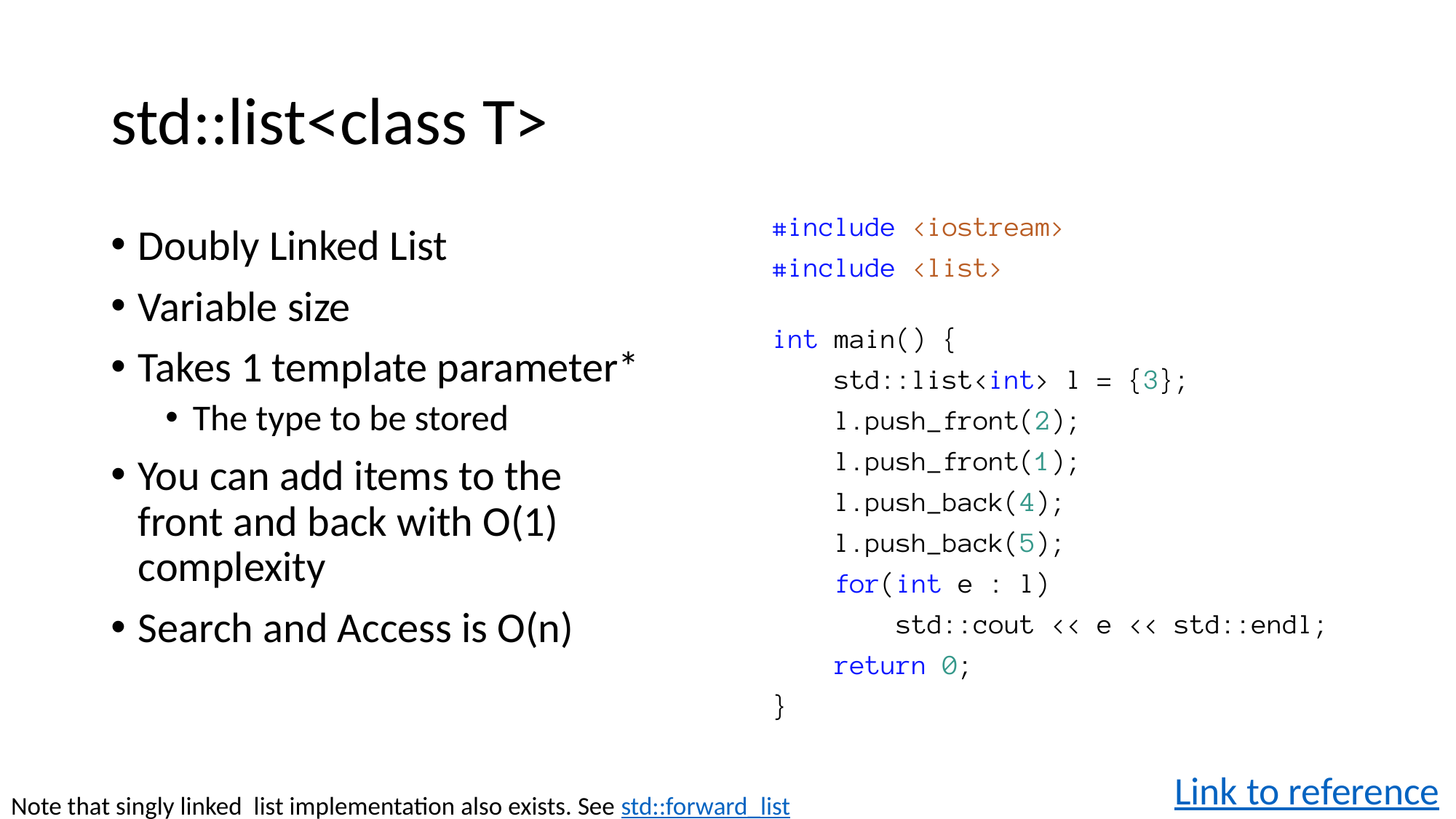

# std::list<class T>
#include <iostream>
#include <list>
int main() {
    std::list<int> l = {3};
    l.push_front(2);
    l.push_front(1);
    l.push_back(4);
    l.push_back(5);
    for(int e : l)
        std::cout << e << std::endl;
    return 0;
}
Doubly Linked List
Variable size
Takes 1 template parameter*
The type to be stored
You can add items to the front and back with O(1) complexity
Search and Access is O(n)

Link to reference
Note that singly linked  list implementation also exists. See std::forward_list